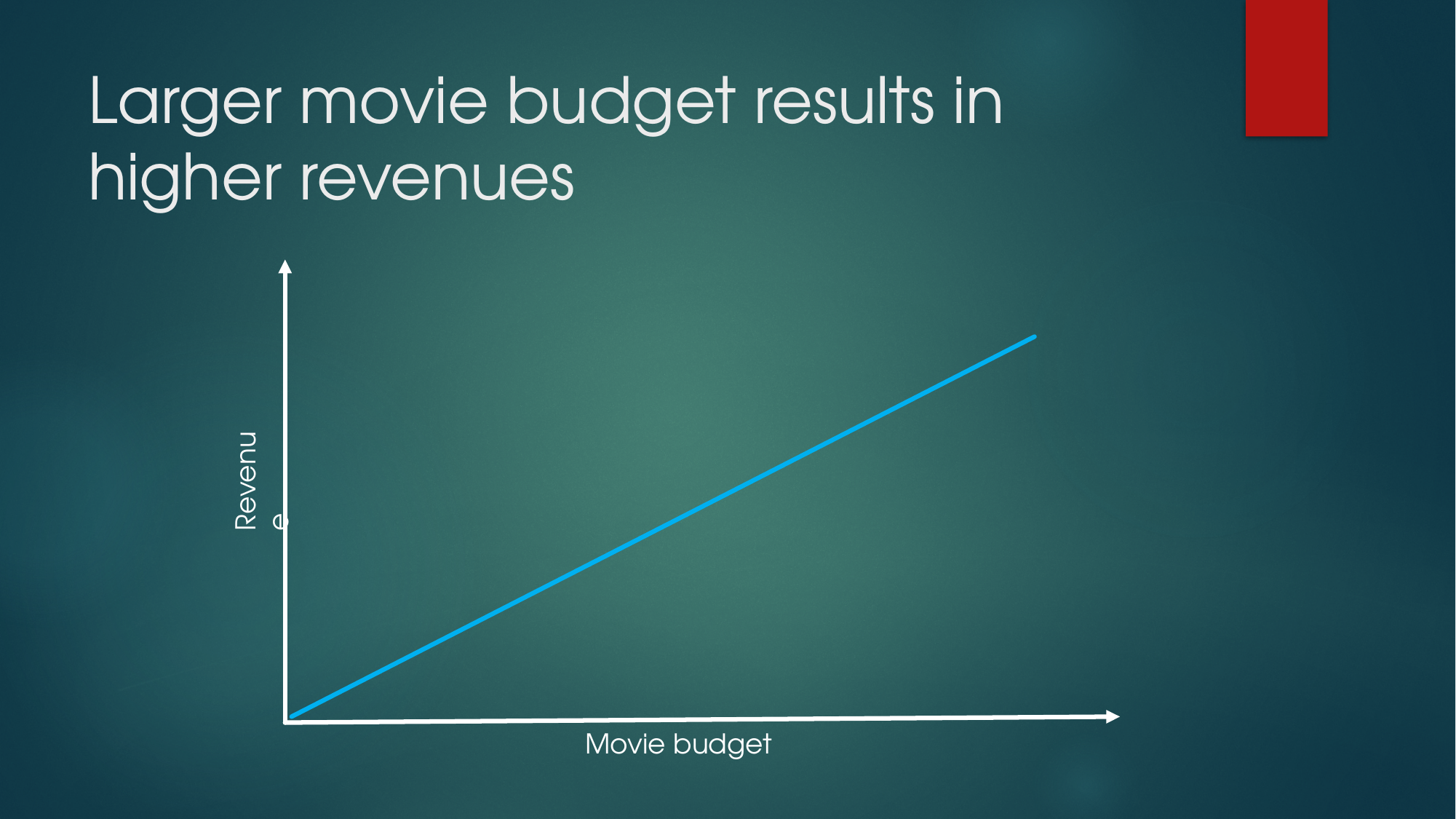

# Larger movie budget results in higher revenues
Revenue
Movie budget